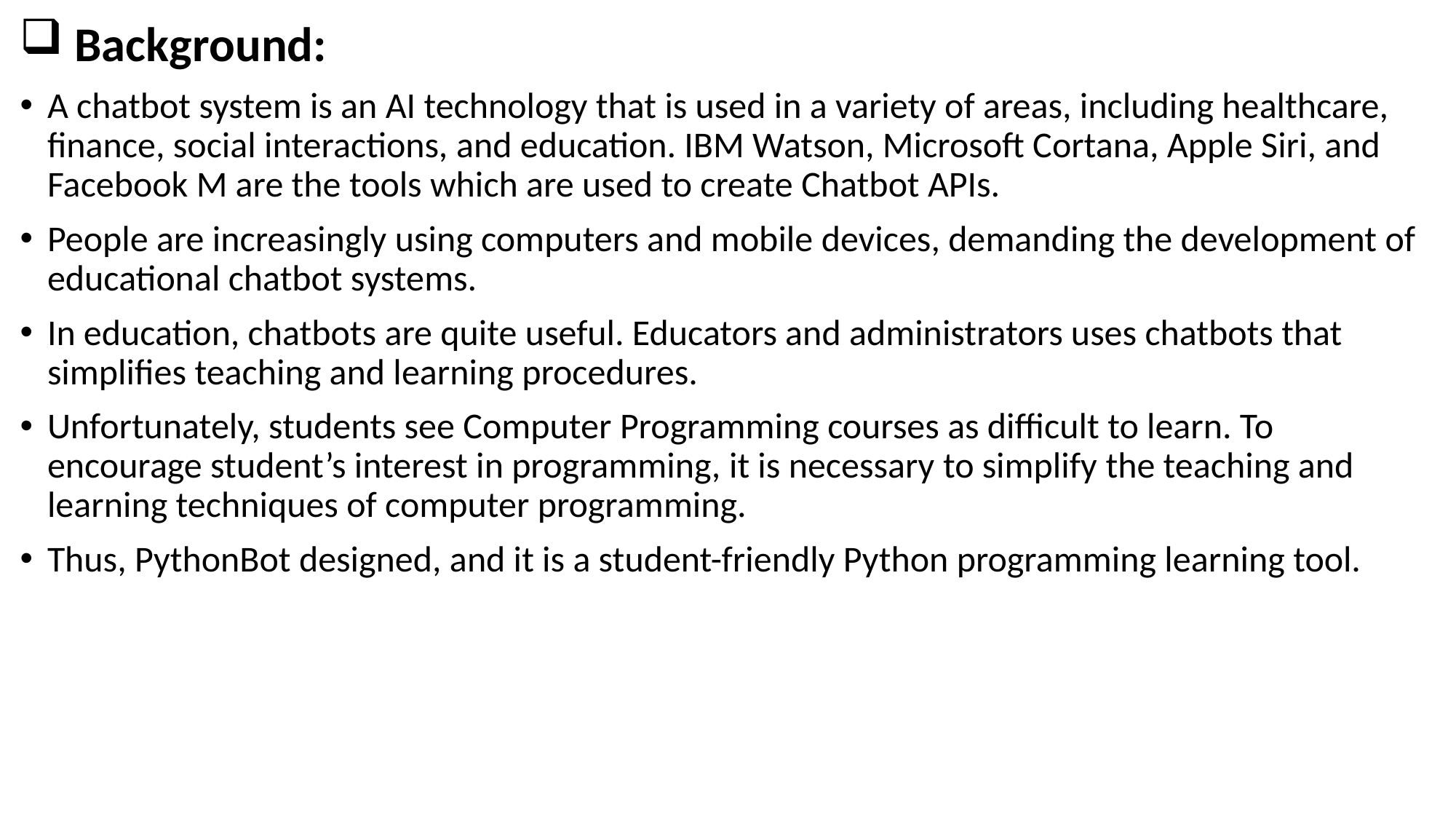

Background:
A chatbot system is an AI technology that is used in a variety of areas, including healthcare, finance, social interactions, and education. IBM Watson, Microsoft Cortana, Apple Siri, and Facebook M are the tools which are used to create Chatbot APIs.
People are increasingly using computers and mobile devices, demanding the development of educational chatbot systems.
In education, chatbots are quite useful. Educators and administrators uses chatbots that simplifies teaching and learning procedures.
Unfortunately, students see Computer Programming courses as difficult to learn. To encourage student’s interest in programming, it is necessary to simplify the teaching and learning techniques of computer programming.
Thus, PythonBot designed, and it is a student-friendly Python programming learning tool.